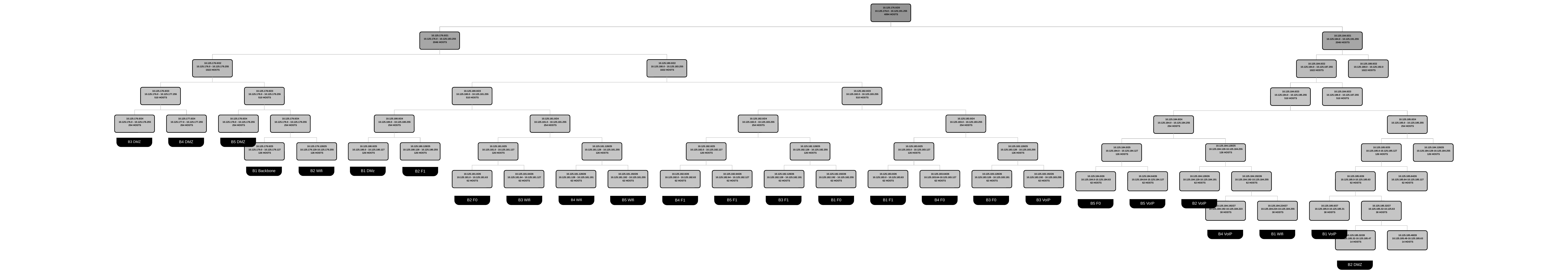

10.125.176.0/20
10.125.176.0 - 10.125.191.255
4094 HOSTS

10.125.176.0/21
10.125.176.0 - 10.125.183.255
2046 HOSTS

10.125.176.0/22
10.125.176.0 - 10.125.179.255
1022 HOSTS

10.125.176.0/23
10.125.176.0 - 10.125.177.255
510 HOSTS

10.125.176.0/24
10.125.176.0 - 10.125.176.255
254 HOSTS

10.125.177.0/24
10.125.177.0 - 10.125.177.255
254 HOSTS

10.125.178.0/23
10.125.178.0 - 10.125.179.255
510 HOSTS

10.125.178.0/24
10.125.178.0 - 10.125.178.255
254 HOSTS

10.125.179.0/24
10.125.179.0 - 10.125.179.255
254 HOSTS

10.125.179.0/25
10.125.179.0 - 10.125.179.127
126 HOSTS

10.125.179.128/25
10.125.179.128-10.125.179.255
126 HOSTS

10.125.180.0/22
10.125.180.0 - 10.125.183.255
1022 HOSTS

10.125.180.0/23
10.125.180.0 - 10.125.181.255
510 HOSTS

10.125.180.0/24
10.125.180.0 - 10.125.180.255
254 HOSTS

10.125.180.0/25
10.125.180.0 - 10.125.180.127
126 HOSTS

10.125.180.128/25
10.125.180.128 - 10.125.180.255
126 HOSTS

10.125.181.0/24
10.125.181.0 - 10.125.181.255
254 HOSTS

10.125.181.0/25
10.125.181.0 - 10.125.181.127
126 HOSTS

10.125.181.0/26
10.125.181.0 - 10.125.181.63
62 HOSTS

10.125.181.64/26
10.125.181.64 - 10.125.181.127
62 HOSTS

10.125.181.128/25
10.125.181.128 - 10.125.181.255
126 HOSTS

10.125.181.128/26
10.125.181.128 - 10.125.181.191
62 HOSTS

10.125.181.192/26
10.125.181.192 - 10.125.181.255
62 HOSTS

10.125.182.0/23
10.125.182.0 - 10.125.183.255
510 HOSTS

10.125.182.0/24
10.125.182.0 - 10.125.183.255
254 HOSTS

10.125.182.0/25
10.125.182.0 - 10.125.182.127
126 HOSTS

10.125.182.0/26
10.125.182.0 - 10.125.182.63
62 HOSTS

10.125.182.64/26
10.125.182.64 - 10.125.182.127
62 HOSTS

10.125.182.128/25
10.125.182.128 - 10.125.182.255
126 HOSTS

10.125.182.128/26
10.125.182.128 - 10.125.182.191
62 HOSTS

10.125.182.192/26
10.125.182.192 - 10.125.182.255
62 HOSTS

10.125.183.0/24
10.125.183.0 - 10.125.183.255
254 HOSTS

10.125.183.0/25
10.125.183.0 - 10.125.183.127
126 HOSTS

10.125.183.0/26
10.125.183.0 - 10.125.183.63
62 HOSTS

10.125.183.64/26
10.125.183.64-10.125.183.127
62 HOSTS

10.125.183.128/25
10.125.183.128 - 10.125.183.255
126 HOSTS

10.125.183.128/26
10.125.183.128 - 10.125.183.191
62 HOSTS

10.125.183.192/26
10.125.183.192 - 10.125.183.255
62 HOSTS

10.125.184.0/21
10.125.184.0 - 10.125.191.255
2046 HOSTS

10.125.184.0/22
10.125.184.0 - 10.125.187.255
1022 HOSTS

10.125.184.0/23
10.125.184.0 - 10.125.185.255
510 HOSTS

10.125.184.0/24
10.125.184.0 - 10.125.184.255
254 HOSTS

10.125.184.0/25
10.125.184.0 - 10.125.184.127
126 HOSTS

10.125.184.0/26
10.125.184.0-10.125.184.63
62 HOSTS

10.125.184.64/26
10.125.184.64-10.125.184.127
62 HOSTS

10.125.184.128/25
10.125.184.128-10.125.184.255
126 HOSTS

10.125.184.128/26
10.125.184.128-10.125.184.191
62 HOSTS

 10.125.184.192/26
10.125.184.192-10.125.184.255
62 HOSTS

10.125.184.192/27
10.125.184.192-10.125.184.223
30 HOSTS

10.125.184.224/27
10.125.184.224-10.125.184.255
30 HOSTS

10.125.185.0/24
10.125.185.0 - 10.125.185.255
254 HOSTS

10.125.185.0/25
10.125.185.0-10.125.185.127
126 HOSTS

10.125.185.0/26
10.125.185.0-10.125.185.63
62 HOSTS

10.125.185.0/27
10.125.185.0-10.125.185.31
30 HOSTS

10.125.185.32/27
10.125.185.32-10.125.63
30 HOSTS

10.125.185.32/28
10.125.185.32-10.125.185.47
14 HOSTS

10.125.185.48/28
10.125.185.48-10.125.185.63
14 HOSTS

10.125.185.64/26
10.125.185.64-10.125.185.127
62 HOSTS

  10.125.184.128/25
10.125.184.128-10.125.184.255
126 HOSTS

10.125.184.0/23
10.125.186.0 - 10.125.187.255
510 HOSTS

10.125.188.0/22
10.125.188.0 - 10.125.192.0
1022 HOSTS

B3 DMZ
B4 DMZ
B5 DMZ
B1 Backbone
B2 Wifi
B1 DMz
B2 F1
B2 F0
B3 Wifi
B4 Wifi
B5 F1
B1 F0
B1 F1
B4 F0
B3 F0
B3 VoIP
B5 Wifi
B3 F1
B4 F1
B5 F0
B5 VoIP
B2 VoIP
B4 VoIP
B1 Wifi
B1 VoIP
B2 DMZ